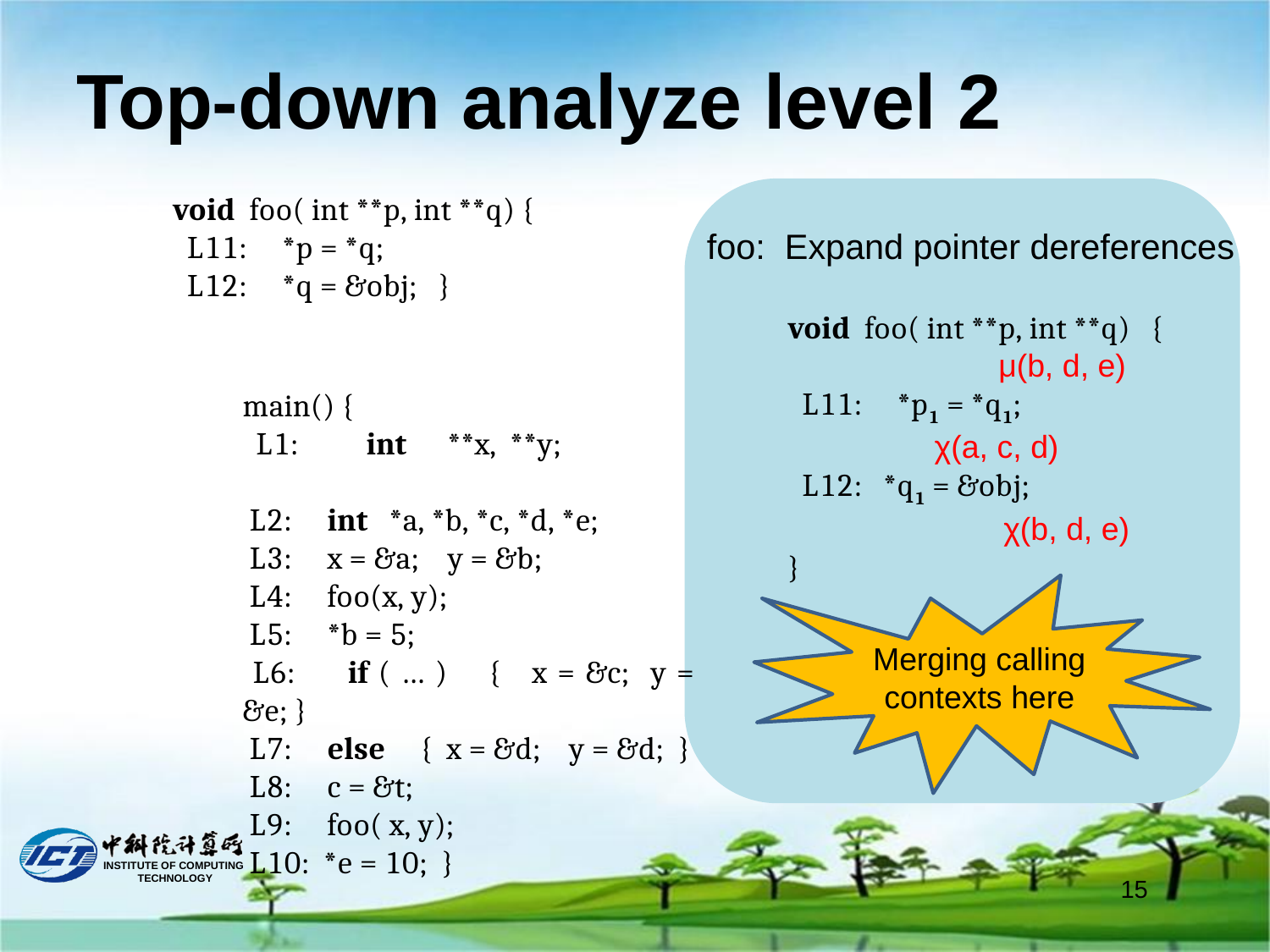

# Top-down analyze level 2

void  foo( int **p, int **q) {
  L11:     *p = *q;
  L12:     *q = &obj;   }

foo:  Expand pointer dereferences

void  foo( int **p, int **q)   {
 	            μ(b, d, e)
  L11:     *p1 = *q1;
                     χ(a, c, d)
  L12:   *q1 = &obj;
	          χ(b, d, e)
}

main() {
 L1:     int   **x, **y;
 L2:     int   *a, *b, *c, *d, *e;
 L3:     x = &a;    y = &b;
 L4:     foo(x, y);
 L5:     *b = 5;
 L6:     if ( … )    {   x = &c;  y = &e; }
 L7:     else     {  x = &d;    y = &d;  }
 L8:     c = &t;
 L9:     foo( x, y);
 L10:  *e = 10;  }
Merging calling contexts here
15